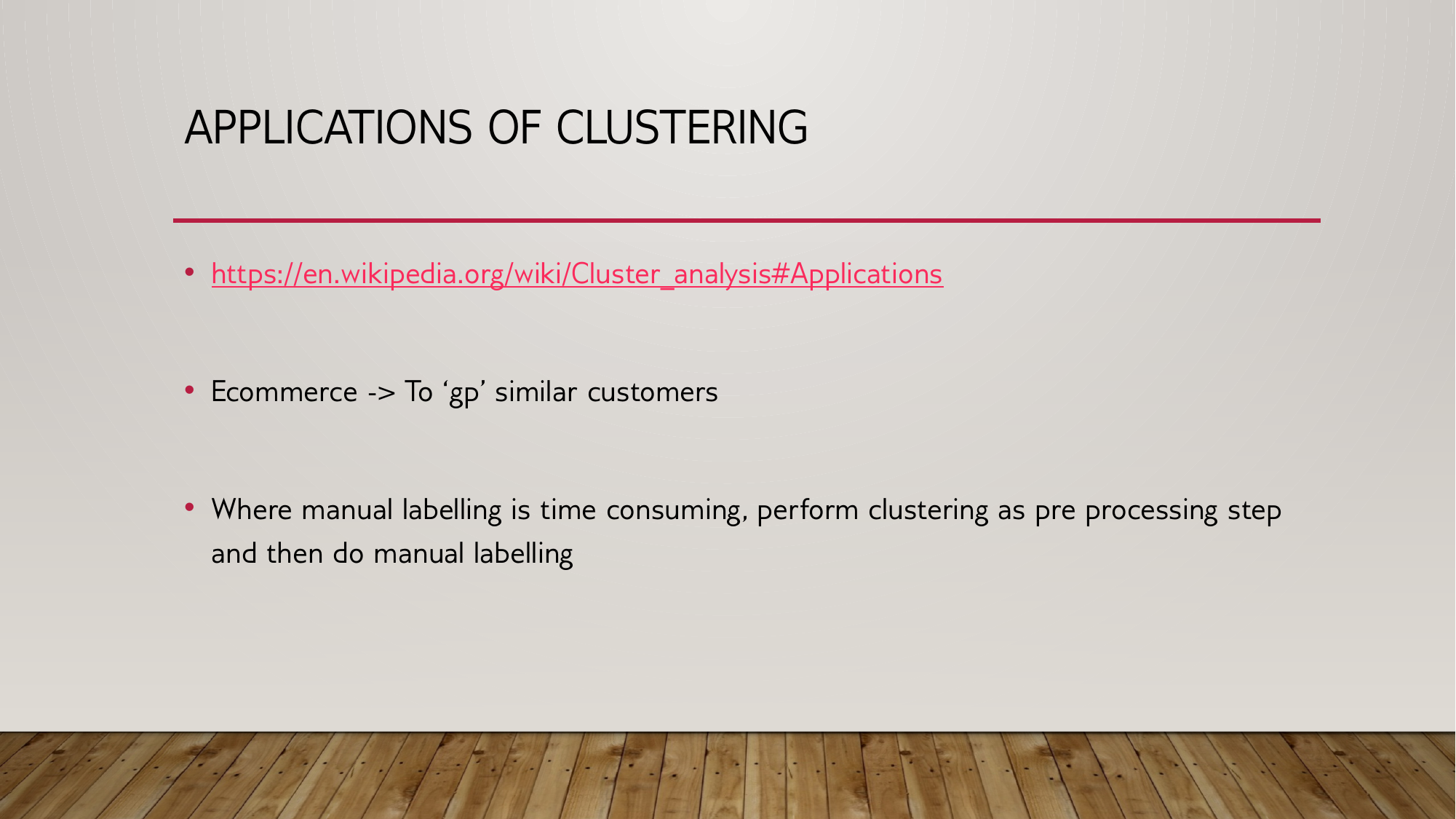

# Applications of clustering
https://en.wikipedia.org/wiki/Cluster_analysis#Applications

Ecommerce -> To ‘gp’ similar customers

Where manual labelling is time consuming, perform clustering as pre processing step and then do manual labelling